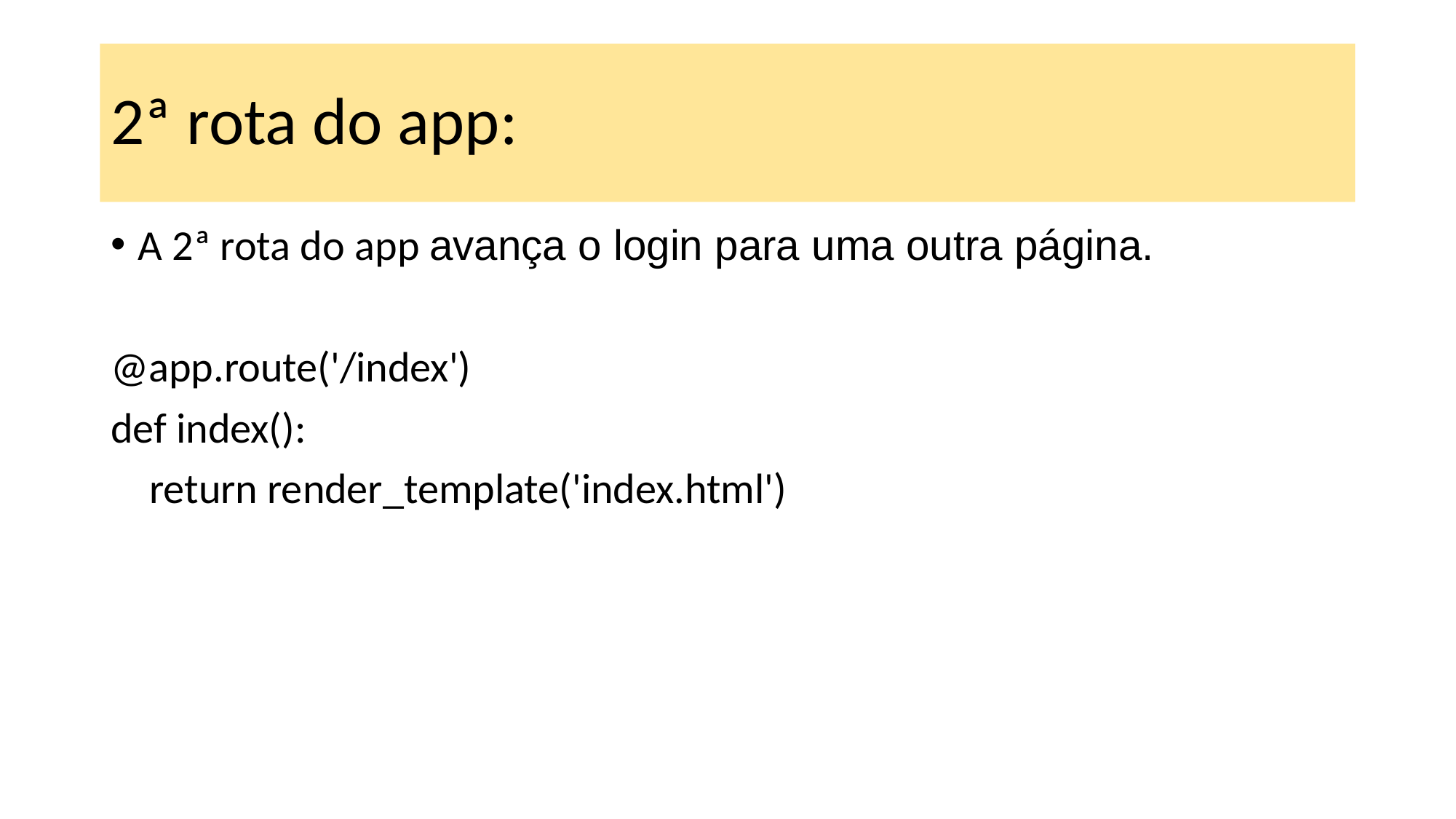

# 2ª rota do app:
A 2ª rota do app avança o login para uma outra página.

@app.route('/index')
def index():
    return render_template('index.html')